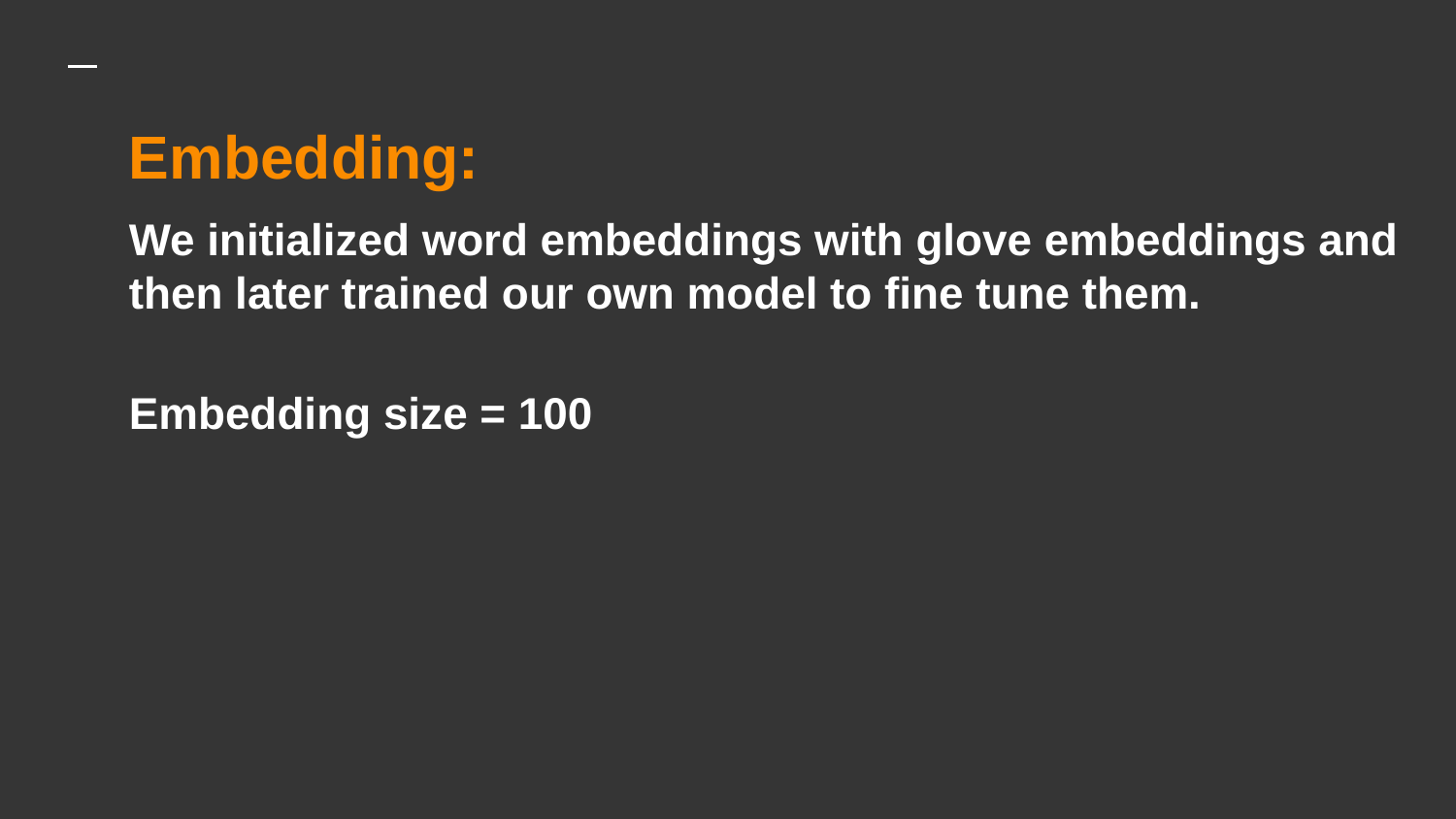

# Embedding:
We initialized word embeddings with glove embeddings and then later trained our own model to fine tune them.
Embedding size = 100